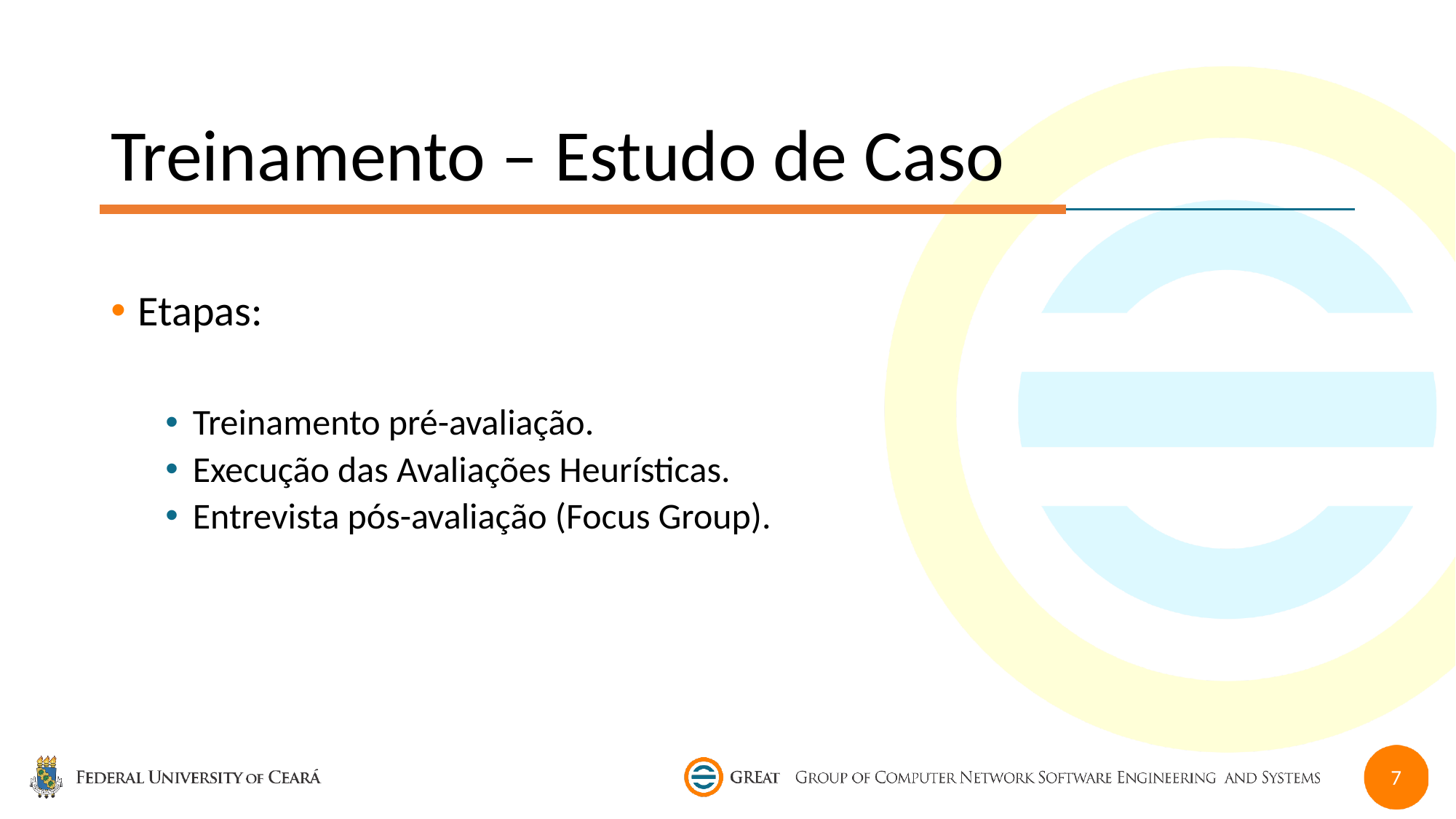

# Treinamento – Estudo de Caso

Etapas:

Treinamento pré-avaliação.
Execução das Avaliações Heurísticas.
Entrevista pós-avaliação (Focus Group).

7